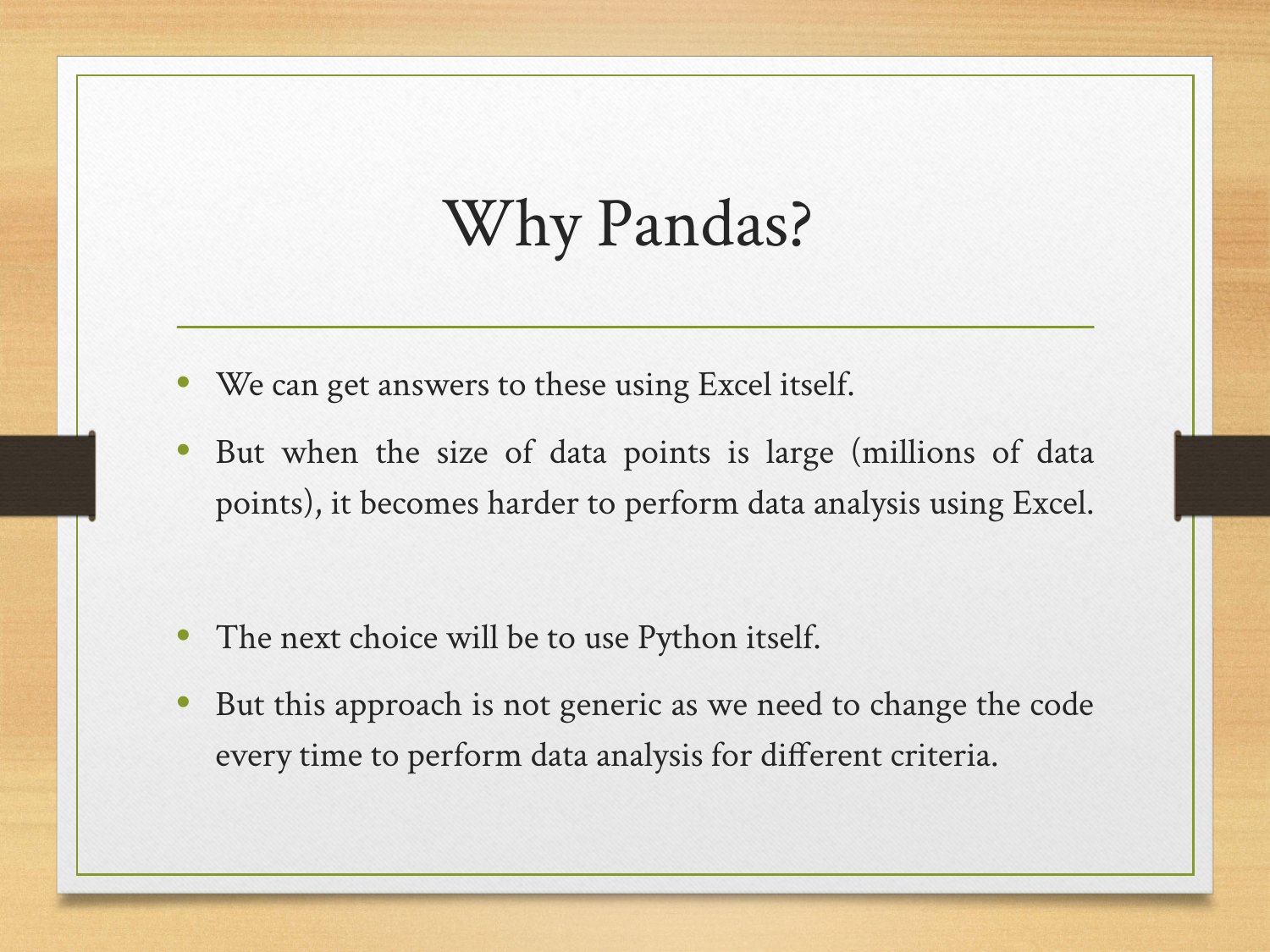

# Why Pandas?
We can get answers to these using Excel itself.
But when the size of data points is large (millions of data points), it becomes harder to perform data analysis using Excel.

The next choice will be to use Python itself.
But this approach is not generic as we need to change the code every time to perform data analysis for different criteria.